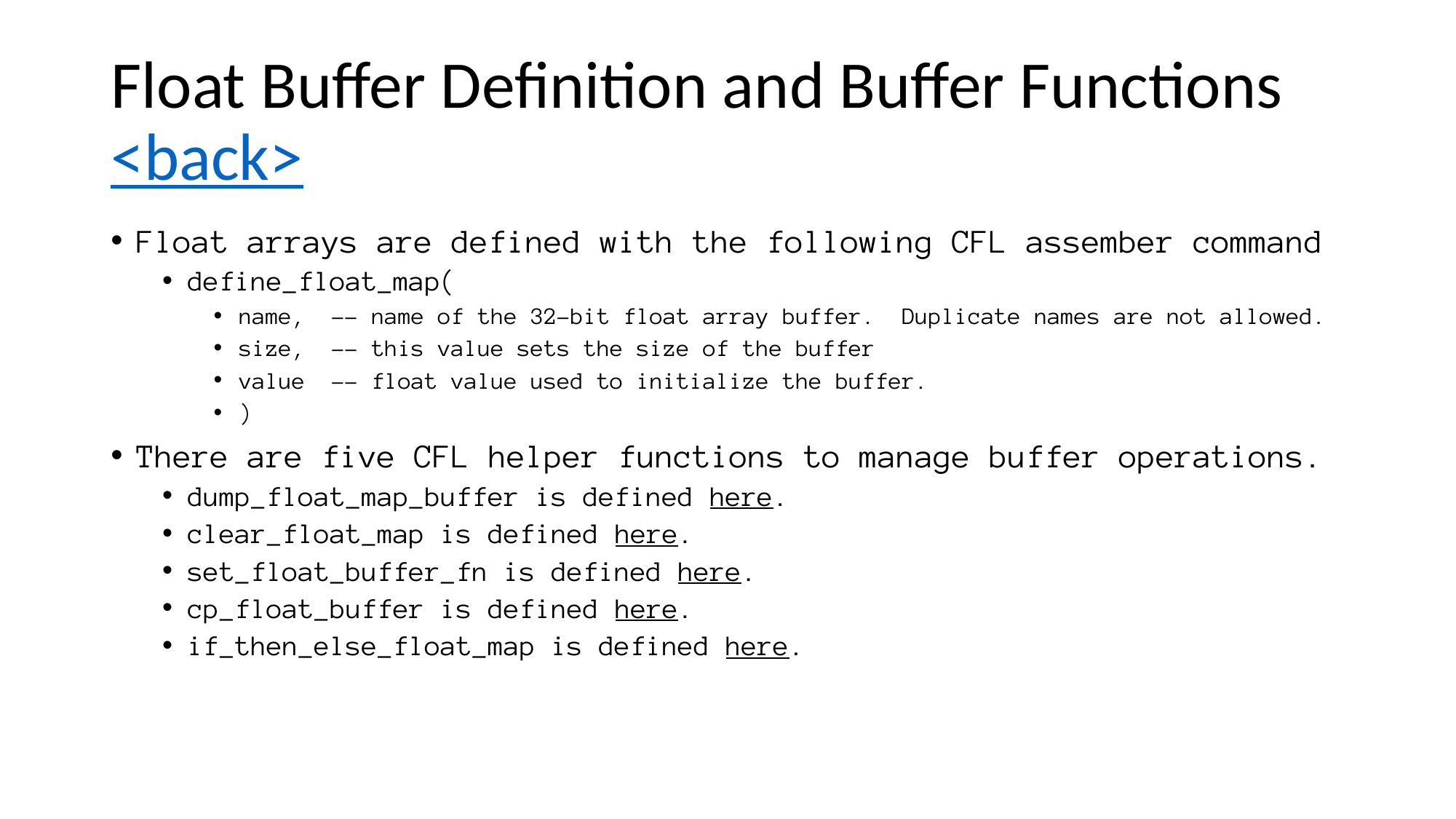

# Float Buffer Definition and Buffer Functions <back>
Float arrays are defined with the following CFL assember command
define_float_map(
name,  -- name of the 32-bit float array buffer.  Duplicate names are not allowed.
size,  -- this value sets the size of the buffer
value  -- float value used to initialize the buffer.
)
There are five CFL helper functions to manage buffer operations.
dump_float_map_buffer is defined here.
clear_float_map is defined here.
set_float_buffer_fn is defined here.
cp_float_buffer is defined here.
if_then_else_float_map is defined here.